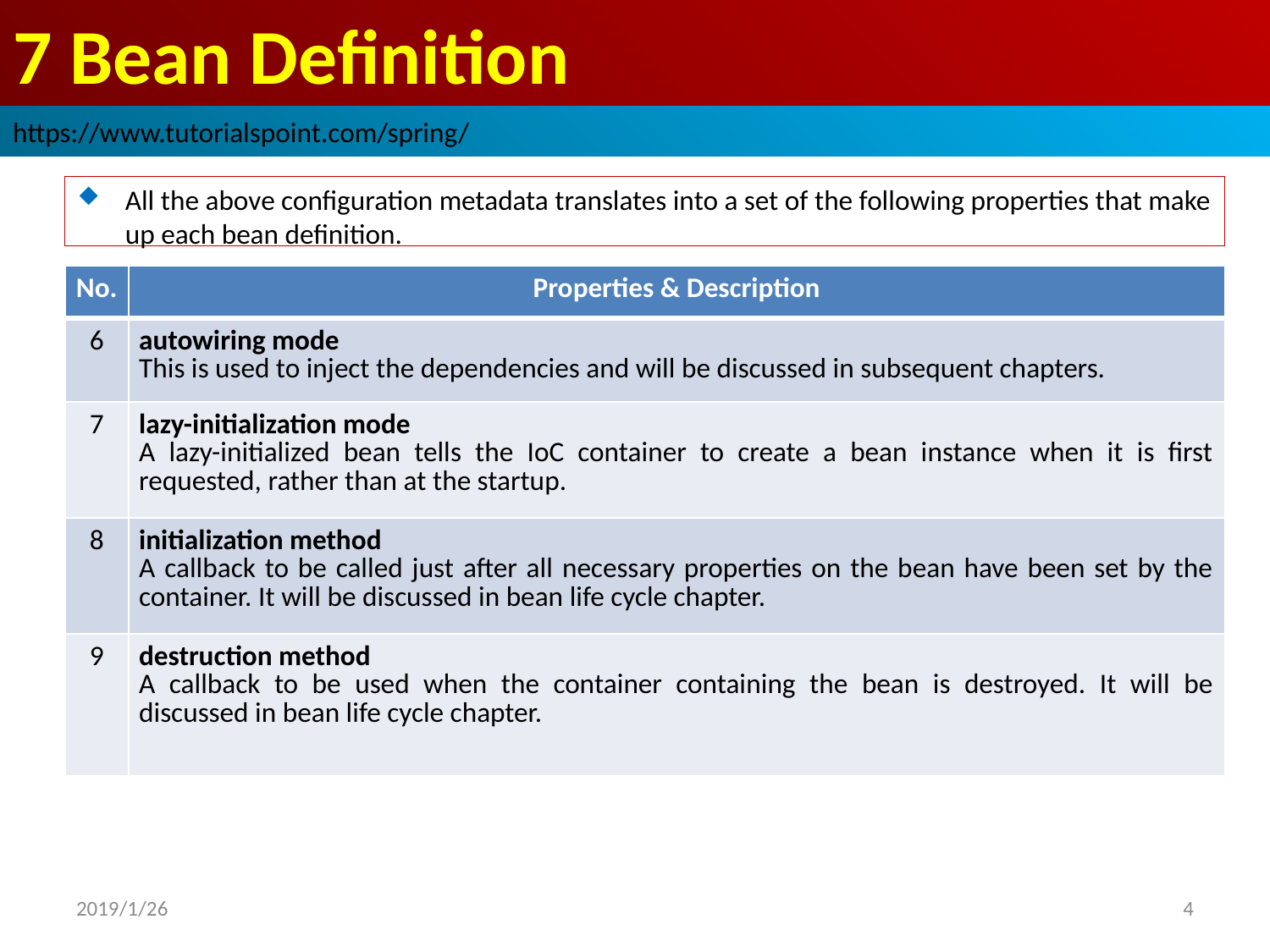

# 7 Bean Definition
https://www.tutorialspoint.com/spring/
All the above configuration metadata translates into a set of the following properties that make up each bean definition.
| No. | Properties & Description |
| --- | --- |
| 6 | autowiring mode This is used to inject the dependencies and will be discussed in subsequent chapters. |
| 7 | lazy-initialization mode A lazy-initialized bean tells the IoC container to create a bean instance when it is first requested, rather than at the startup. |
| 8 | initialization method A callback to be called just after all necessary properties on the bean have been set by the container. It will be discussed in bean life cycle chapter. |
| 9 | destruction method A callback to be used when the container containing the bean is destroyed. It will be discussed in bean life cycle chapter. |
2019/1/26
4